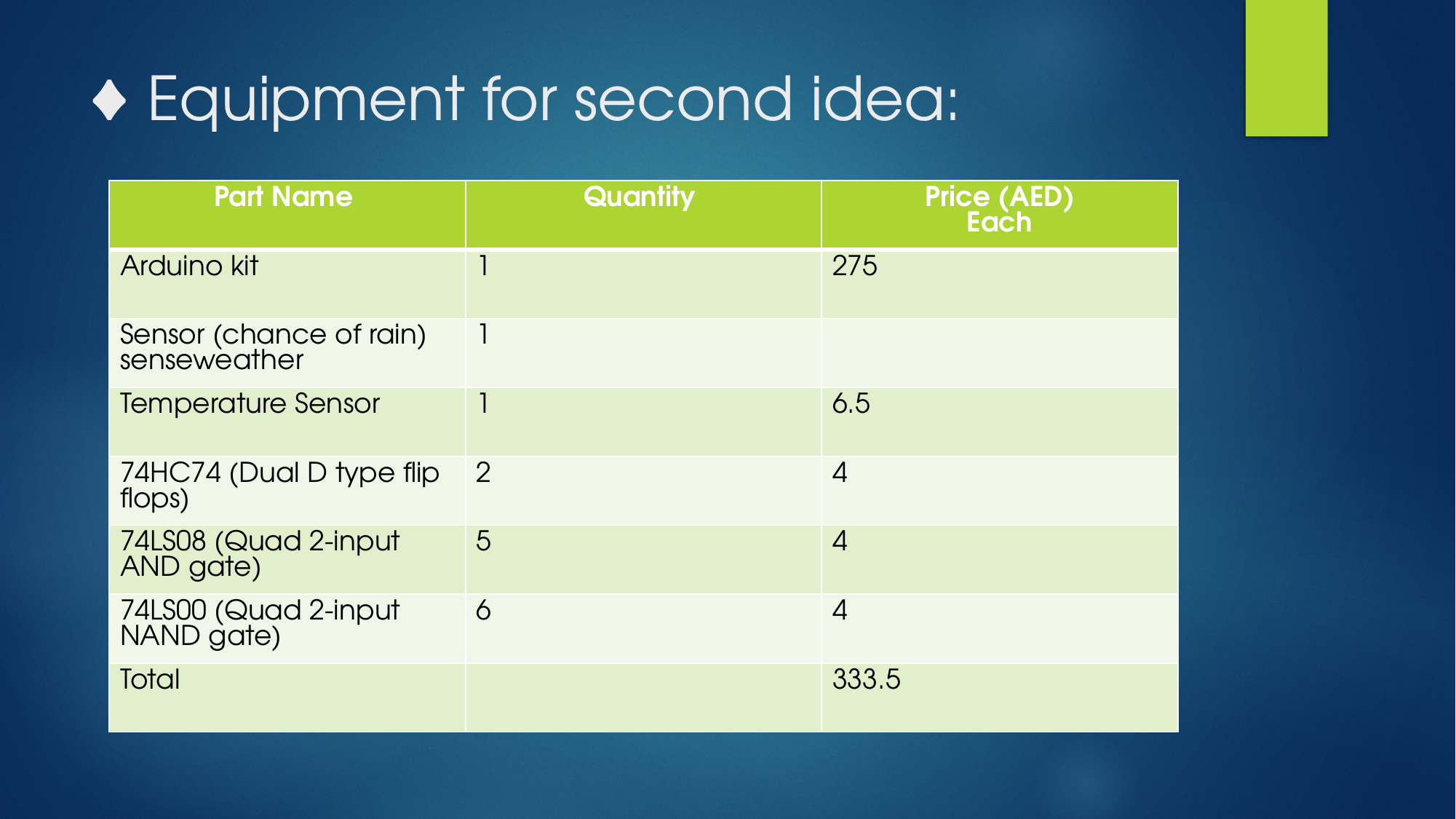

# ♦ Equipment for second idea:
| Part Name | Quantity | Price (AED) Each |
| --- | --- | --- |
| Arduino kit | 1 | 275 |
| Sensor (chance of rain) senseweather | 1 |  |
| Temperature Sensor | 1 | 6.5 |
| 74HC74 (Dual D type flip flops) | 2 | 4 |
| 74LS08 (Quad 2-input AND gate) | 5 | 4 |
| 74LS00 (Quad 2-input NAND gate) | 6 | 4 |
| Total |  | 333.5 |